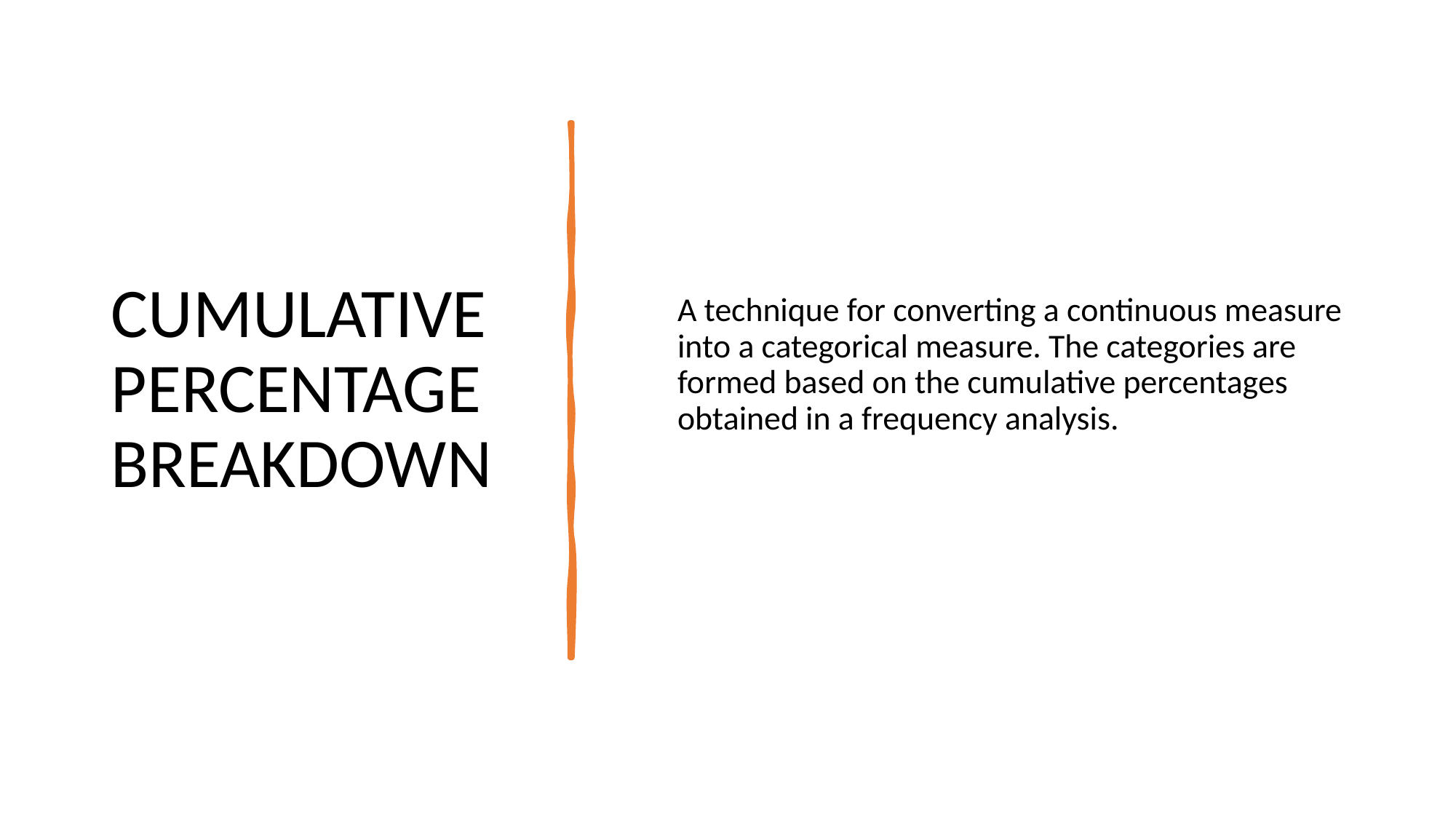

# CUMULATIVE PERCENTAGE BREAKDOWN
A technique for converting a continuous measure into a categorical measure. The categories are formed based on the cumulative percentages obtained in a frequency analysis.